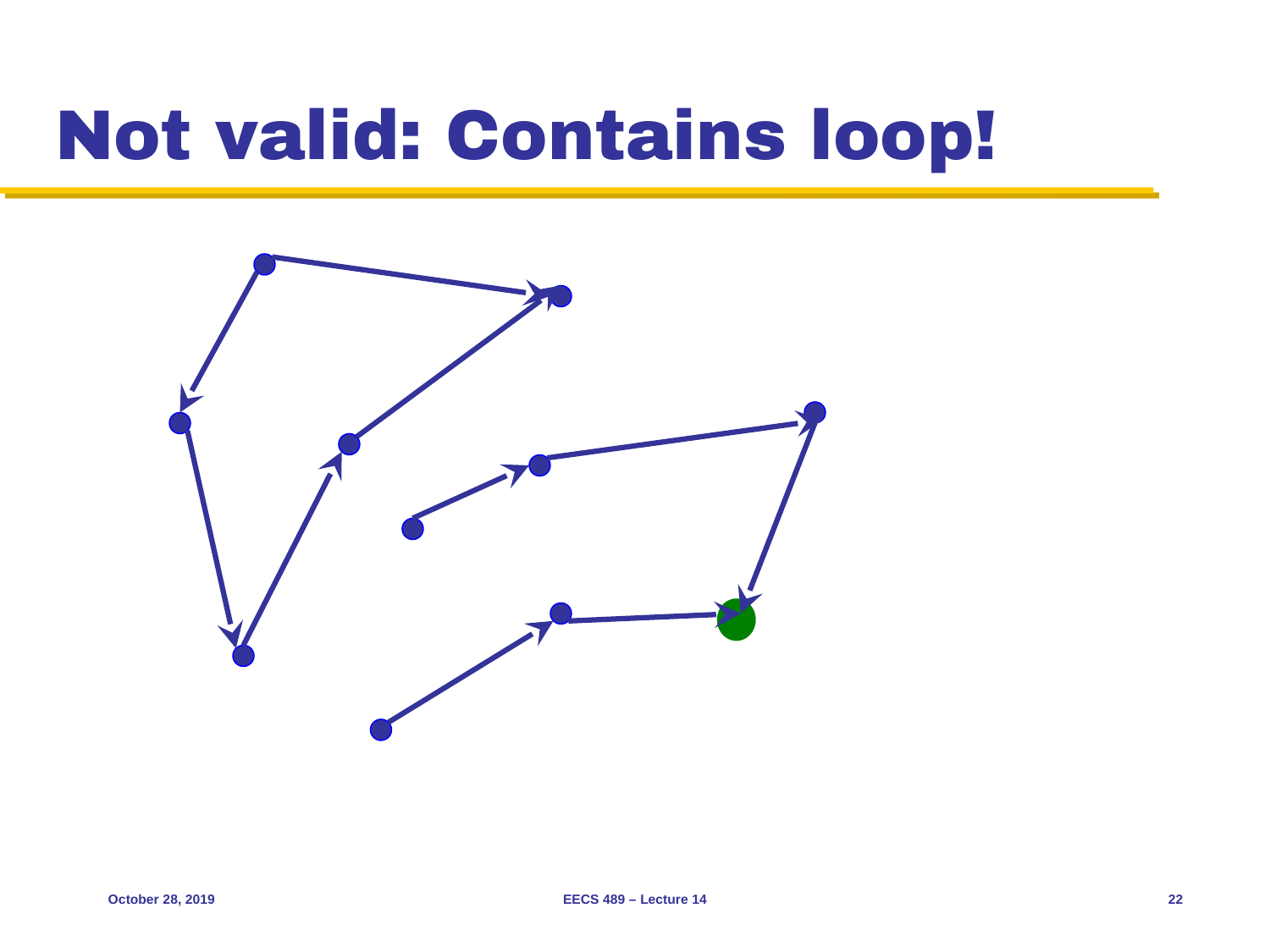

# Not valid: Contains loop!

October 28, 2019
EECS 489 – Lecture 14
22